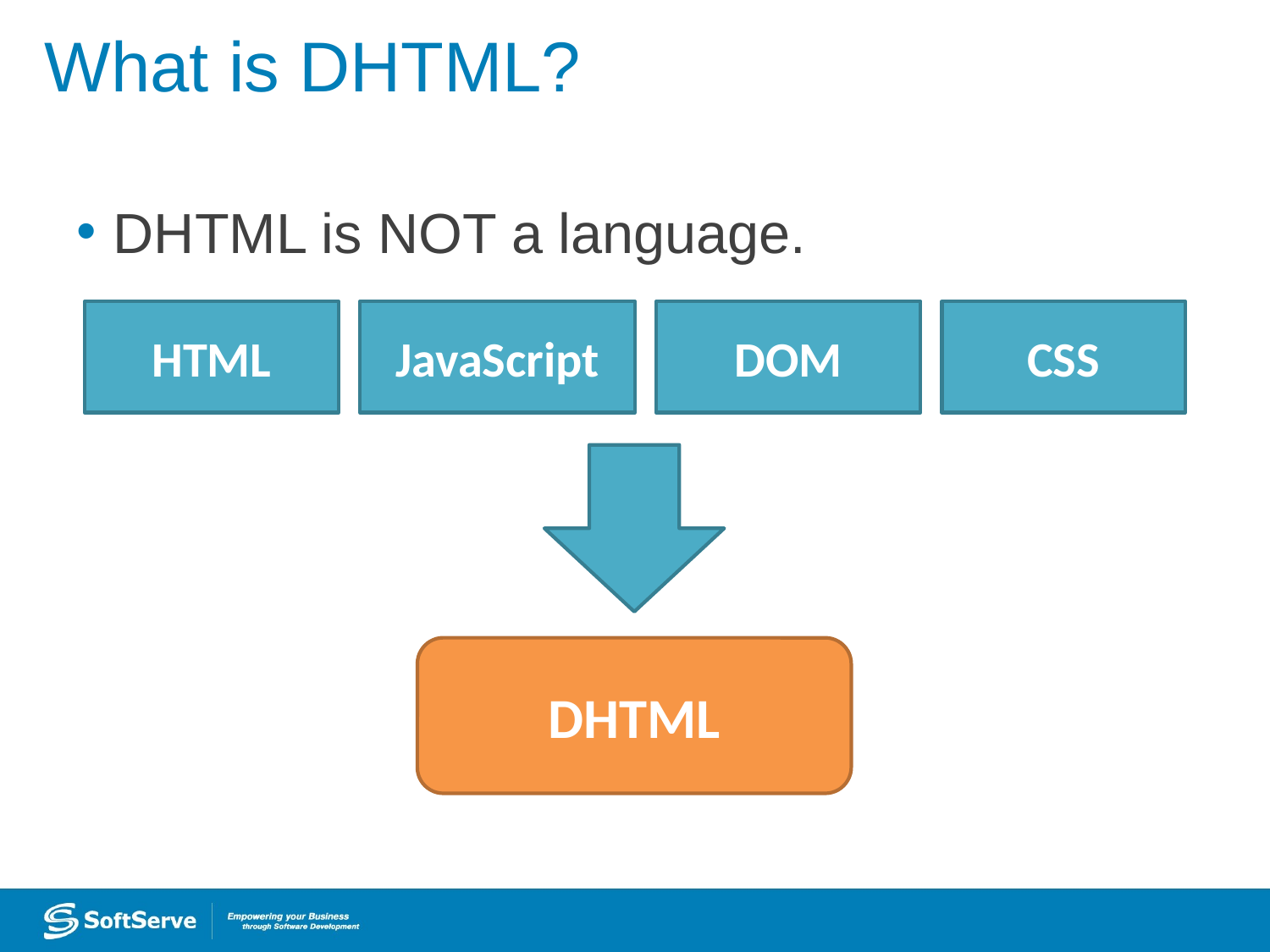

# What is DHTML?
DHTML is NOT a language.

HTML
JavaScript
DOM
CSS

DHTML